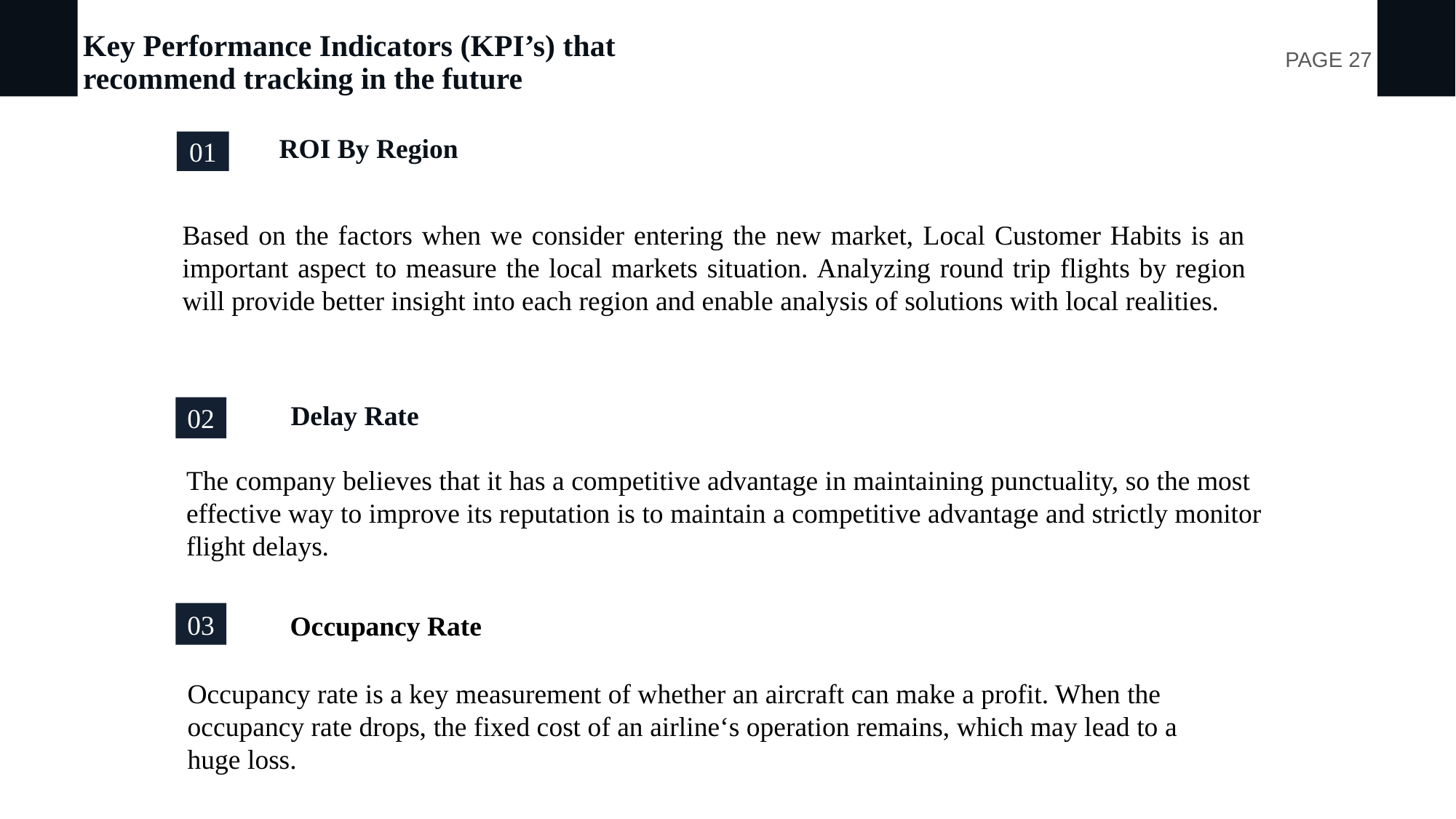

# Key Performance Indicators (KPI’s) that recommend tracking in the future
ROI By Region
01
Based on the factors when we consider entering the new market, Local Customer Habits is an important aspect to measure the local markets situation. Analyzing round trip flights by region will provide better insight into each region and enable analysis of solutions with local realities.
Delay Rate
02

The company believes that it has a competitive advantage in maintaining punctuality, so the most effective way to improve its reputation is to maintain a competitive advantage and strictly monitor flight delays.
03

Occupancy Rate
Occupancy rate is a key measurement of whether an aircraft can make a profit. When the occupancy rate drops, the fixed cost of an airline‘s operation remains, which may lead to a huge loss.